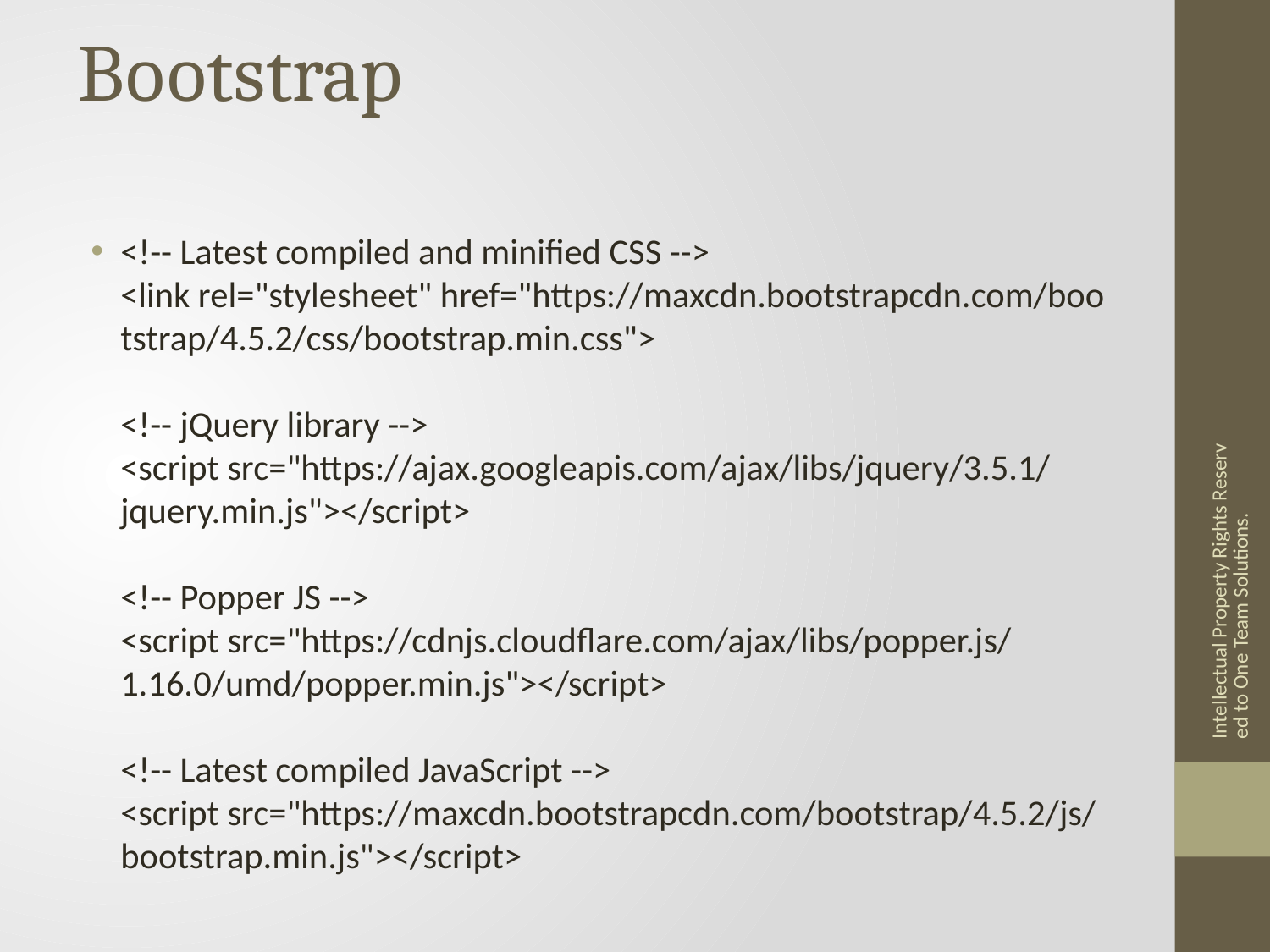

# Bootstrap
<!-- Latest compiled and minified CSS -->
<link rel="stylesheet" href="https://maxcdn.bootstrapcdn.com/bootstrap/4.5.2/css/bootstrap.min.css">
<!-- jQuery library -->
<script src="https://ajax.googleapis.com/ajax/libs/jquery/3.5.1/jquery.min.js"></script>
<!-- Popper JS -->
<script src="https://cdnjs.cloudflare.com/ajax/libs/popper.js/1.16.0/umd/popper.min.js"></script>
<!-- Latest compiled JavaScript -->
<script src="https://maxcdn.bootstrapcdn.com/bootstrap/4.5.2/js/bootstrap.min.js"></script>
Intellectual Property Rights Reserved to One Team Solutions.